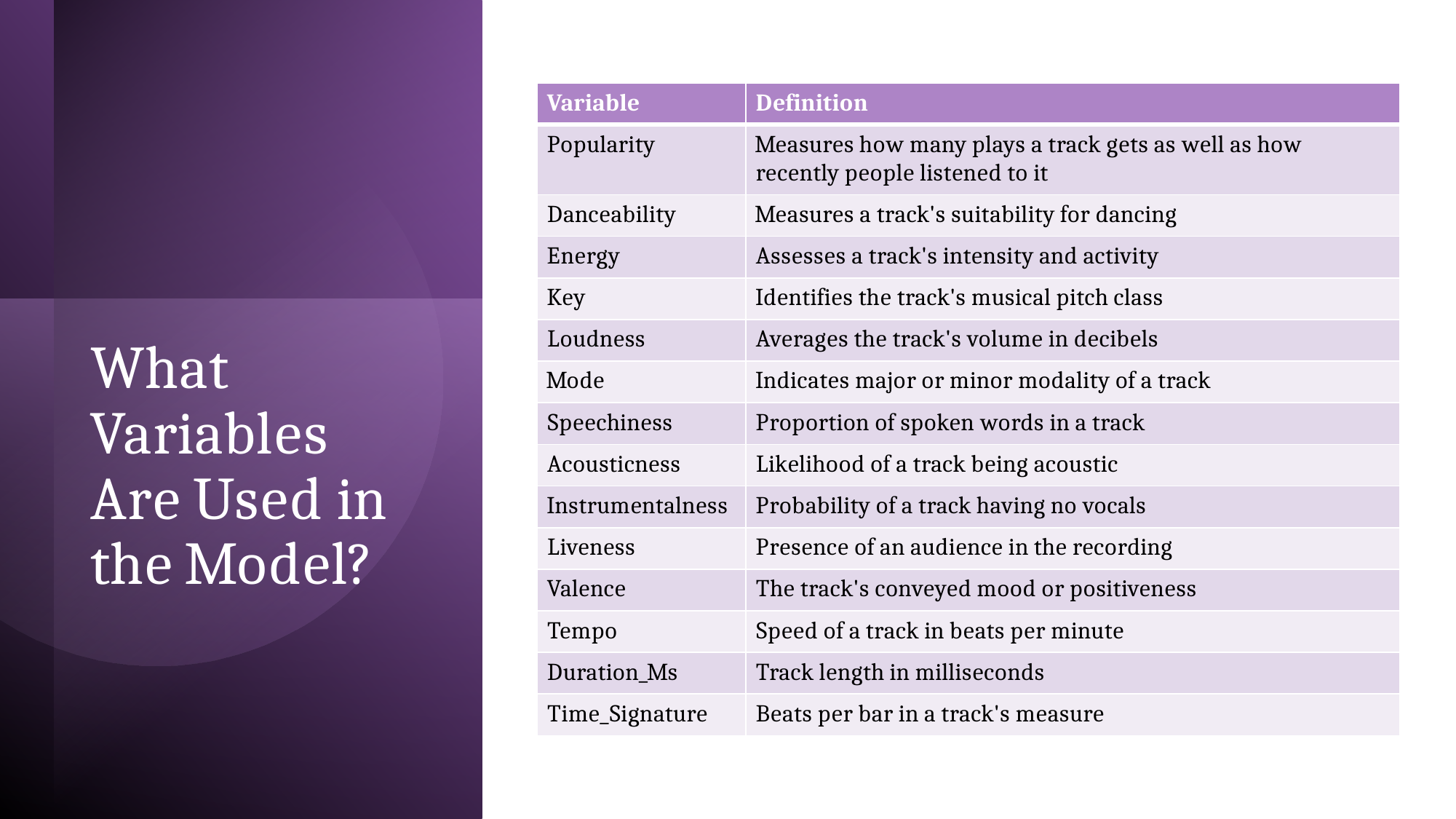

| Variable | Definition |
| --- | --- |
| Popularity | Measures how many plays a track gets as well as how recently people listened to it |
| Danceability | Measures a track's suitability for dancing |
| Energy | Assesses a track's intensity and activity |
| Key | Identifies the track's musical pitch class |
| Loudness | Averages the track's volume in decibels |
| Mode | Indicates major or minor modality of a track |
| Speechiness | Proportion of spoken words in a track |
| Acousticness | Likelihood of a track being acoustic |
| Instrumentalness | Probability of a track having no vocals |
| Liveness | Presence of an audience in the recording |
| Valence | The track's conveyed mood or positiveness |
| Tempo | Speed of a track in beats per minute |
| Duration\_Ms | Track length in milliseconds |
| Time\_Signature | Beats per bar in a track's measure |

# What Variables Are Used in the Model?